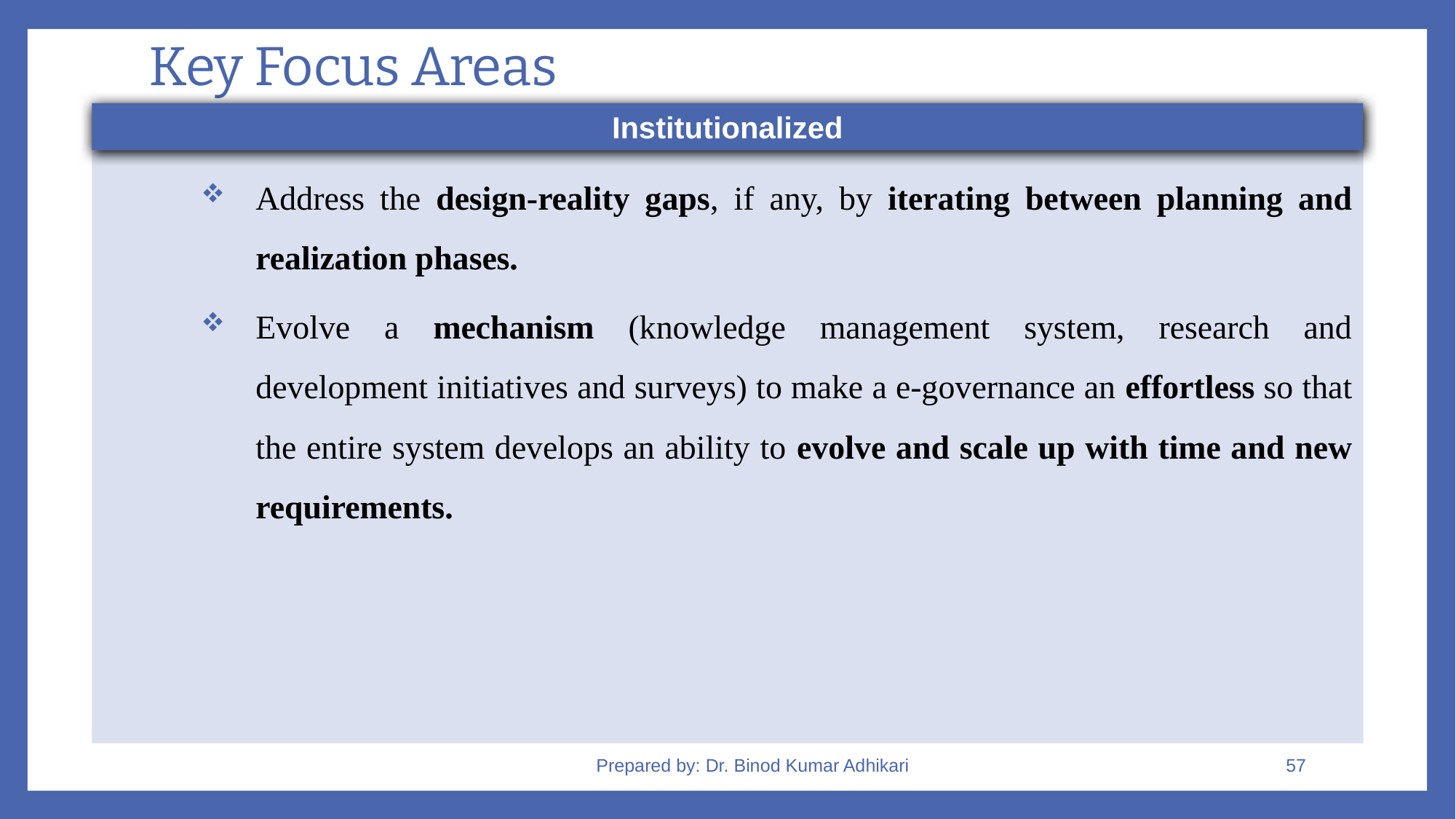

# Key Focus Areas
Institutionalized
Address the design-reality gaps, if any, by iterating between planning and realization phases.
Evolve a mechanism (knowledge management system, research and development initiatives and surveys) to make a e-governance an effortless so that the entire system develops an ability to evolve and scale up with time and new requirements.
Prepared by: Dr. Binod Kumar Adhikari
57